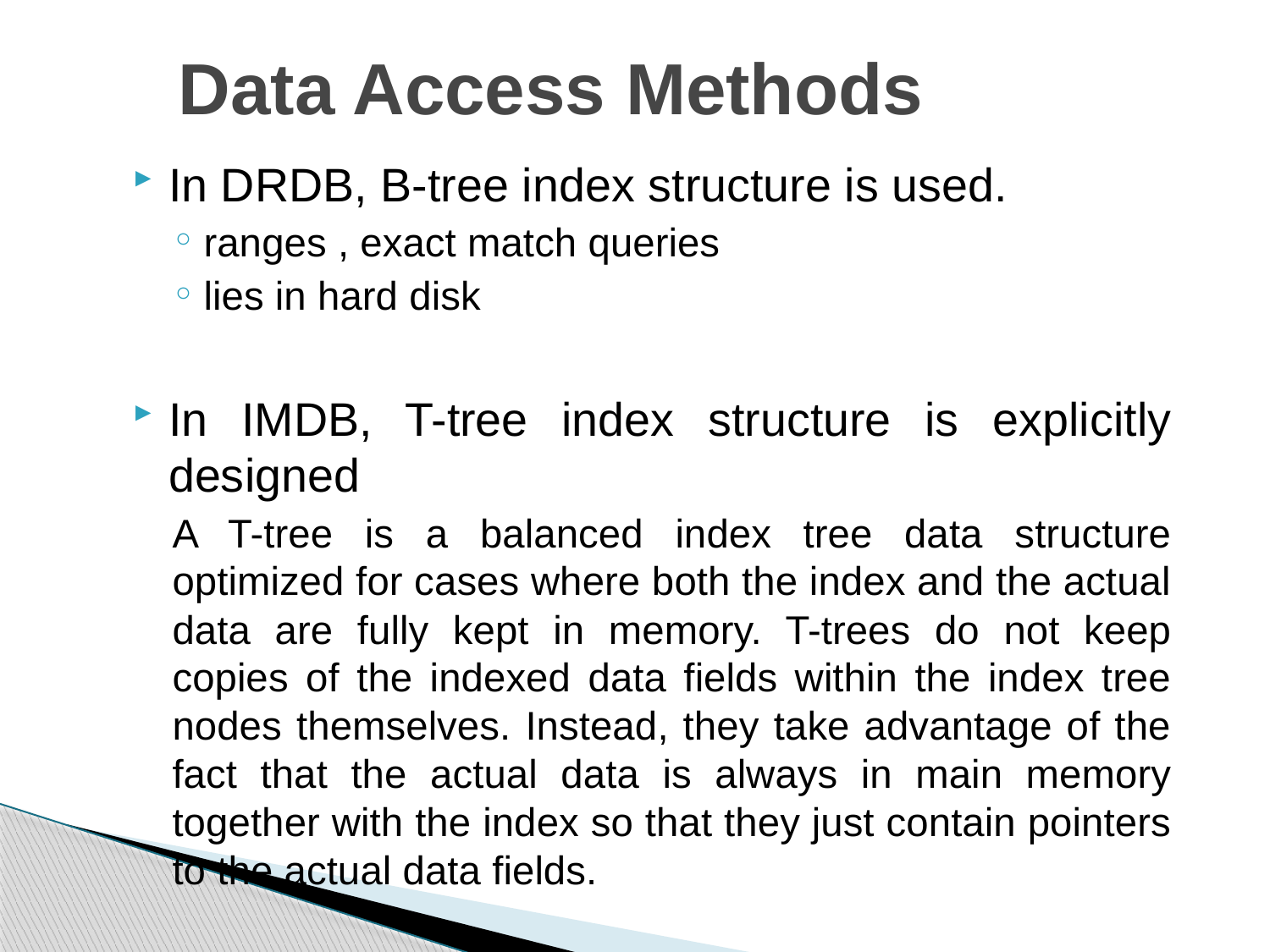

# Data Access Methods
In DRDB, B-tree index structure is used.
ranges , exact match queries
lies in hard disk

In IMDB, T-tree index structure is explicitly designed
A T-tree is a balanced index tree data structure optimized for cases where both the index and the actual data are fully kept in memory. T-trees do not keep copies of the indexed data fields within the index tree nodes themselves. Instead, they take advantage of the fact that the actual data is always in main memory together with the index so that they just contain pointers to the actual data fields.